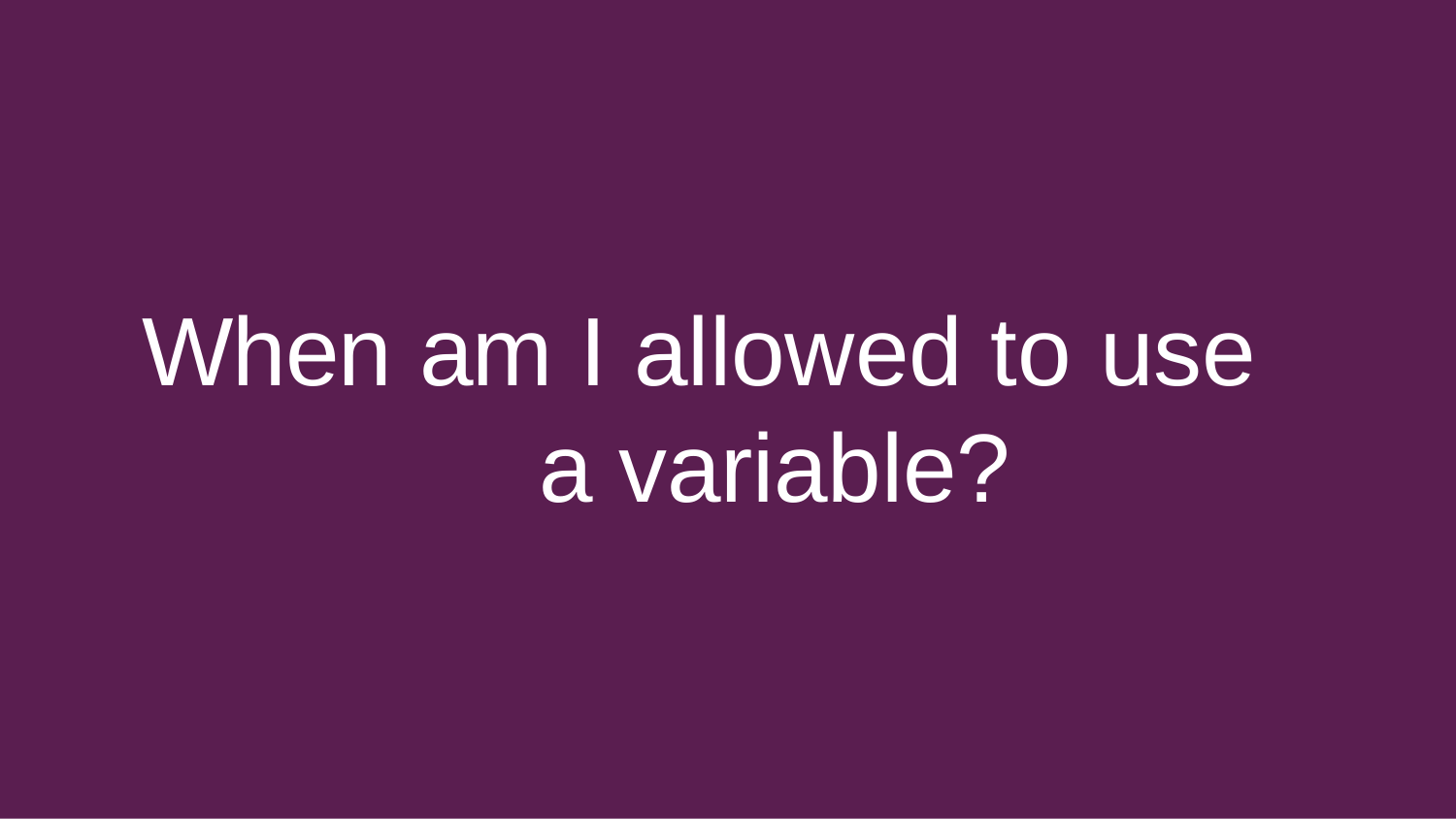

# When am I allowed to use a variable?